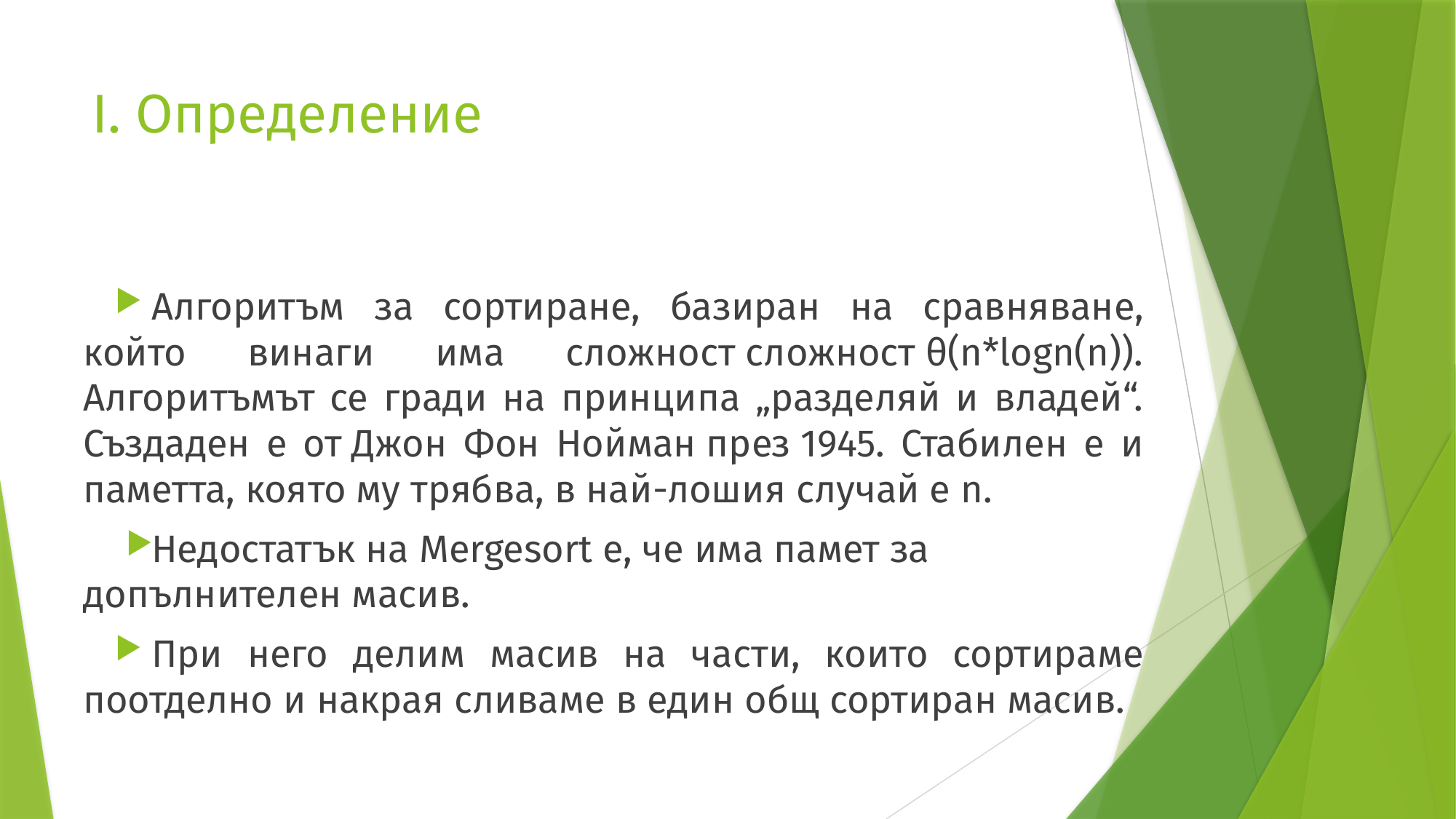

# I. Определение
Алгоритъм за сортиране, базиран на сравняване, който винаги има сложност сложност θ(n*logn(n)). Алгоритъмът се гради на принципа „разделяй и владей“. Създаден е от Джон Фон Нойман през 1945. Стабилен е и паметта, която му трябва, в най-лошия случай е n.
Недостатък на Mergesort е, че има памет за допълнителен масив.
При него делим масив на части, които сортираме поотделно и накрая сливаме в един общ сортиран масив.